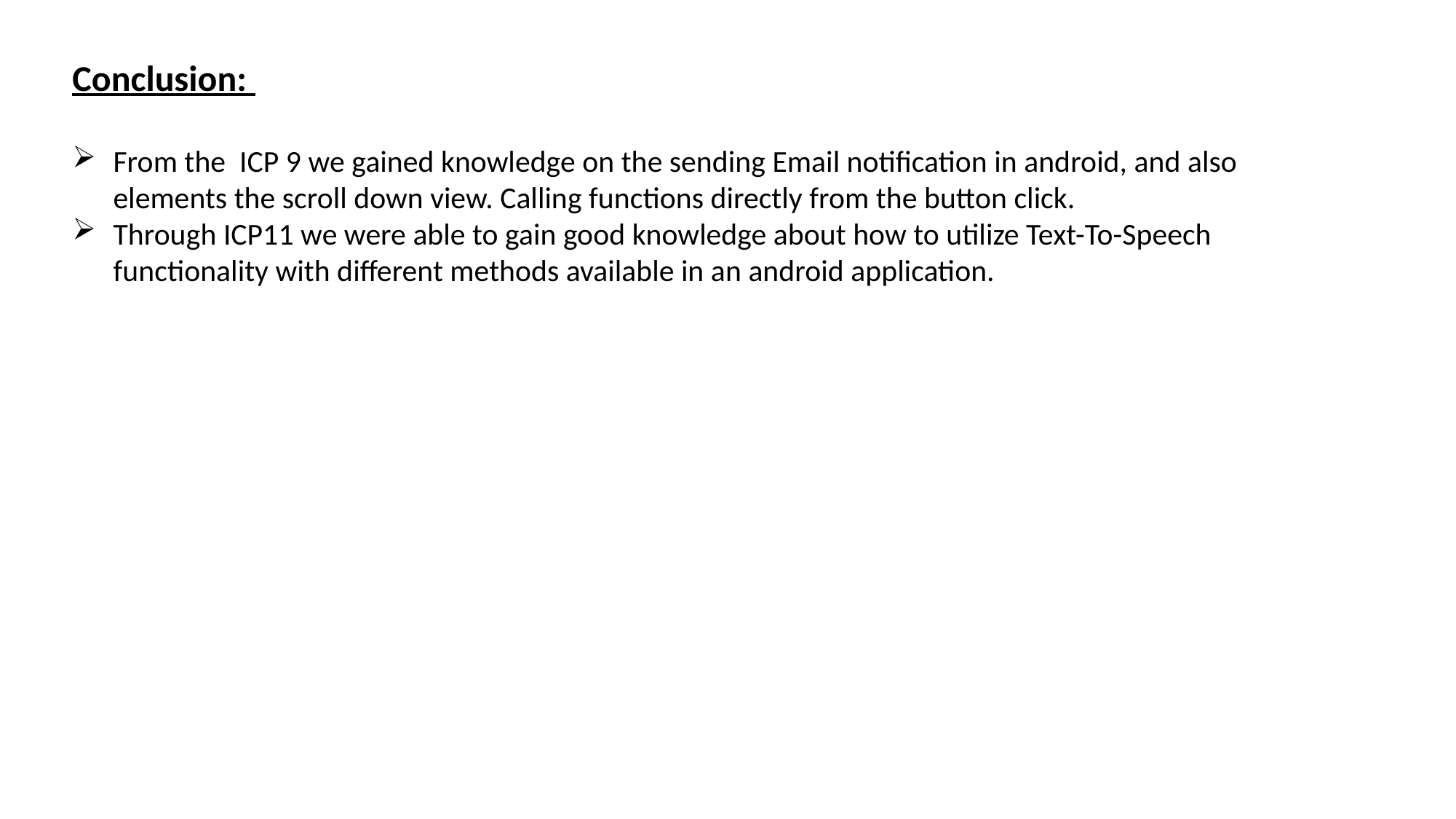

Conclusion:

From the  ICP 9 we gained knowledge on the sending Email notification in android, and also elements the scroll down view. Calling functions directly from the button click.
Through ICP11 we were able to gain good knowledge about how to utilize Text-To-Speech functionality with different methods available in an android application.